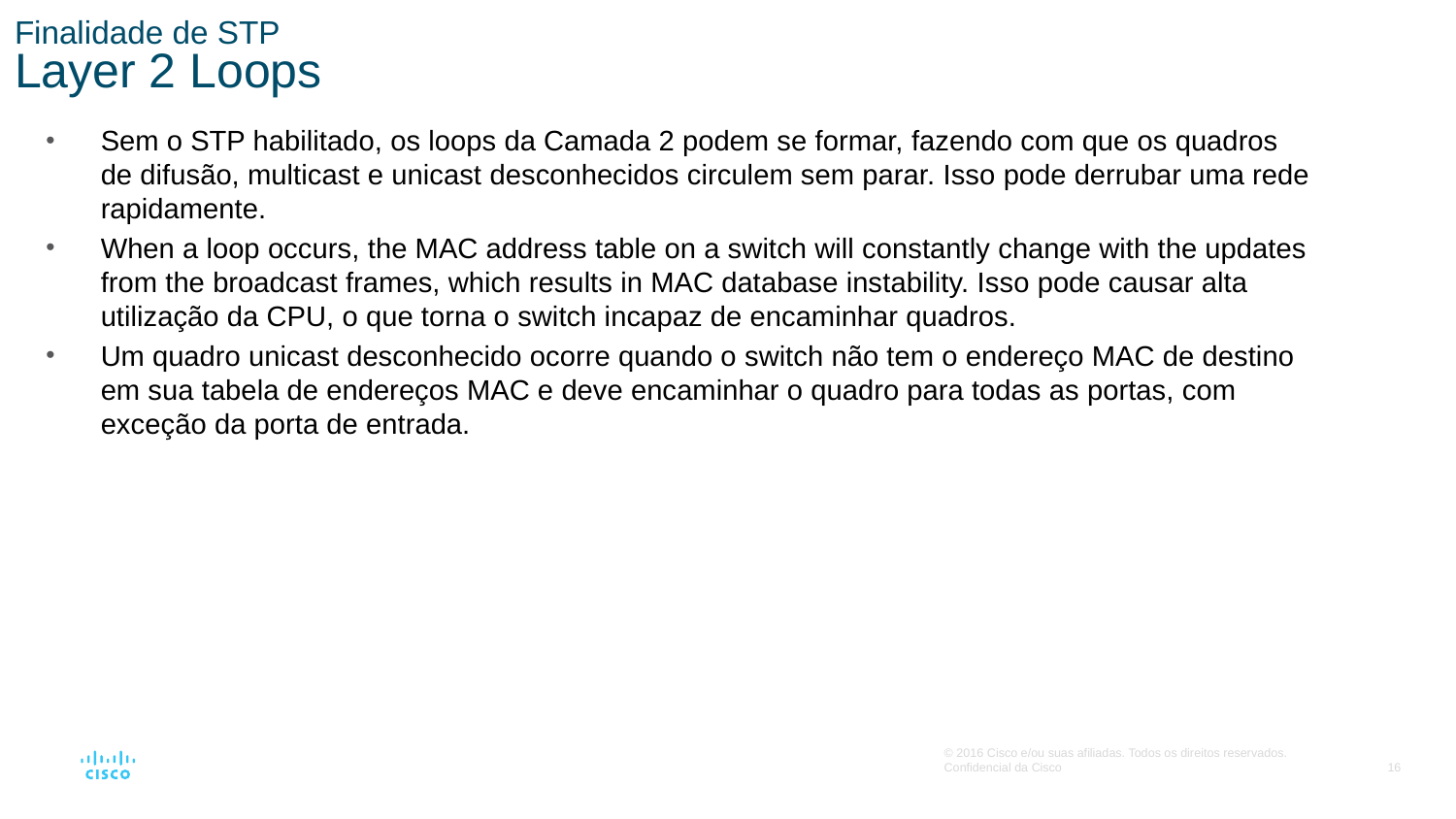

# Finalidade de STP Layer 2 Loops
Sem o STP habilitado, os loops da Camada 2 podem se formar, fazendo com que os quadros de difusão, multicast e unicast desconhecidos circulem sem parar. Isso pode derrubar uma rede rapidamente.
When a loop occurs, the MAC address table on a switch will constantly change with the updates from the broadcast frames, which results in MAC database instability. Isso pode causar alta utilização da CPU, o que torna o switch incapaz de encaminhar quadros.
Um quadro unicast desconhecido ocorre quando o switch não tem o endereço MAC de destino em sua tabela de endereços MAC e deve encaminhar o quadro para todas as portas, com exceção da porta de entrada.